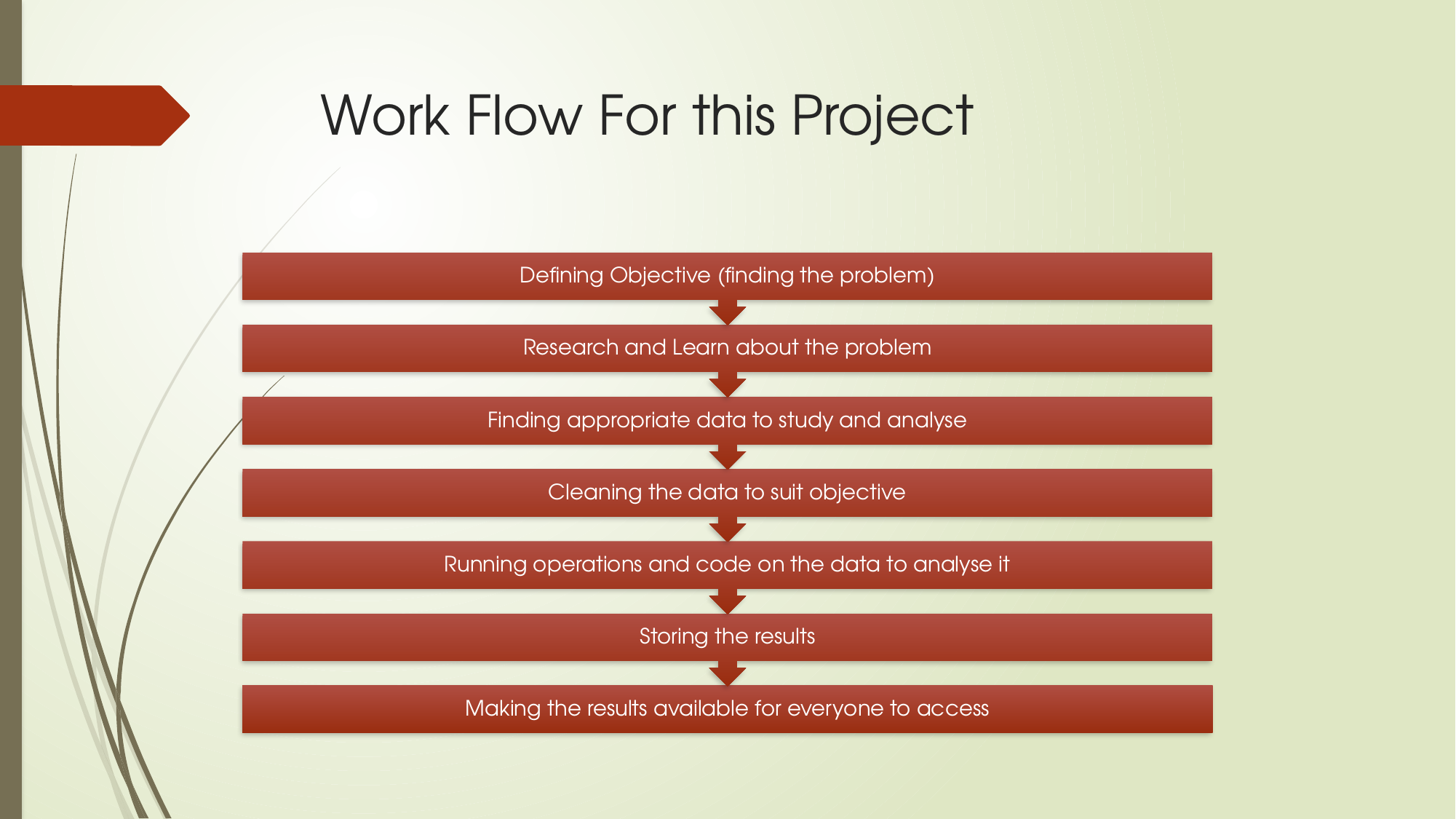

# Work Flow For this Project
Making the results available for everyone to access
Storing the results
Running operations and code on the data to analyse it
Cleaning the data to suit objective
Finding appropriate data to study and analyse
Research and Learn about the problem
Defining Objective (finding the problem)